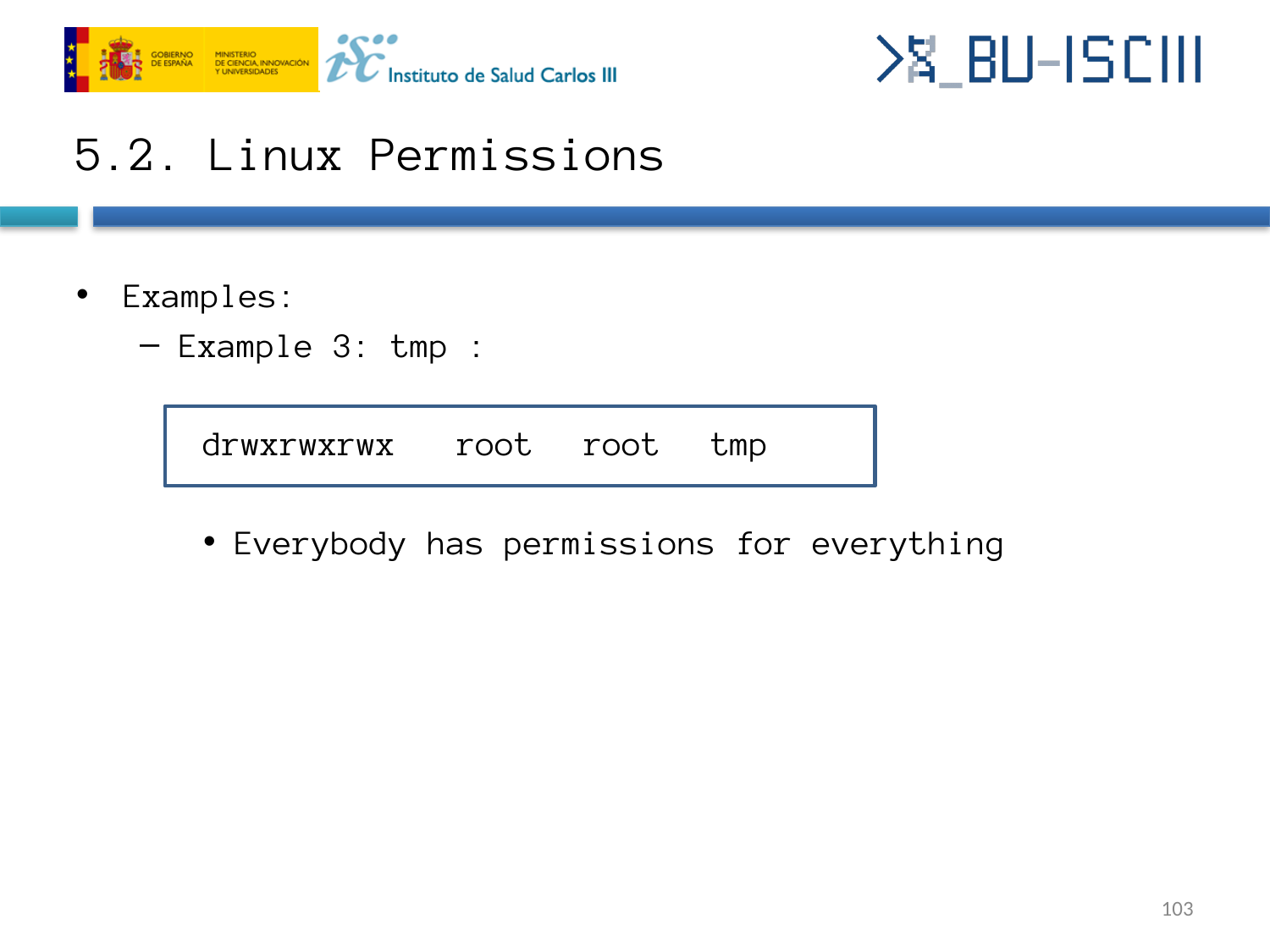

# 5.2. Linux Permissions
Examples:
Example 3: tmp :

drwxrwxrwx	root	root	tmp

Everybody has permissions for everything

103